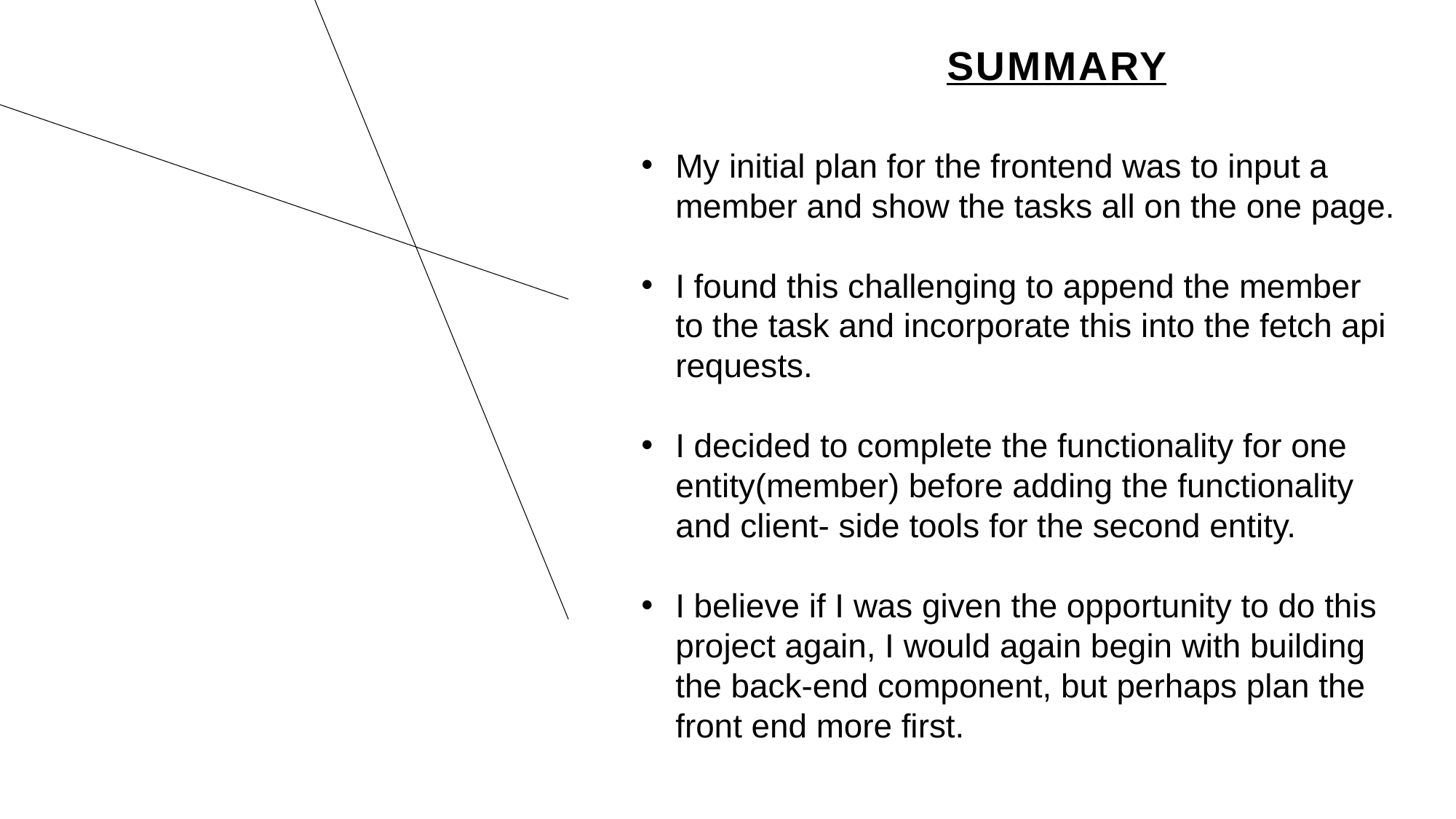

# SUMMARY
My initial plan for the frontend was to input a member and show the tasks all on the one page.

I found this challenging to append the member to the task and incorporate this into the fetch api requests.

I decided to complete the functionality for one entity(member) before adding the functionality and client- side tools for the second entity.

I believe if I was given the opportunity to do this project again, I would again begin with building the back-end component, but perhaps plan the front end more first.